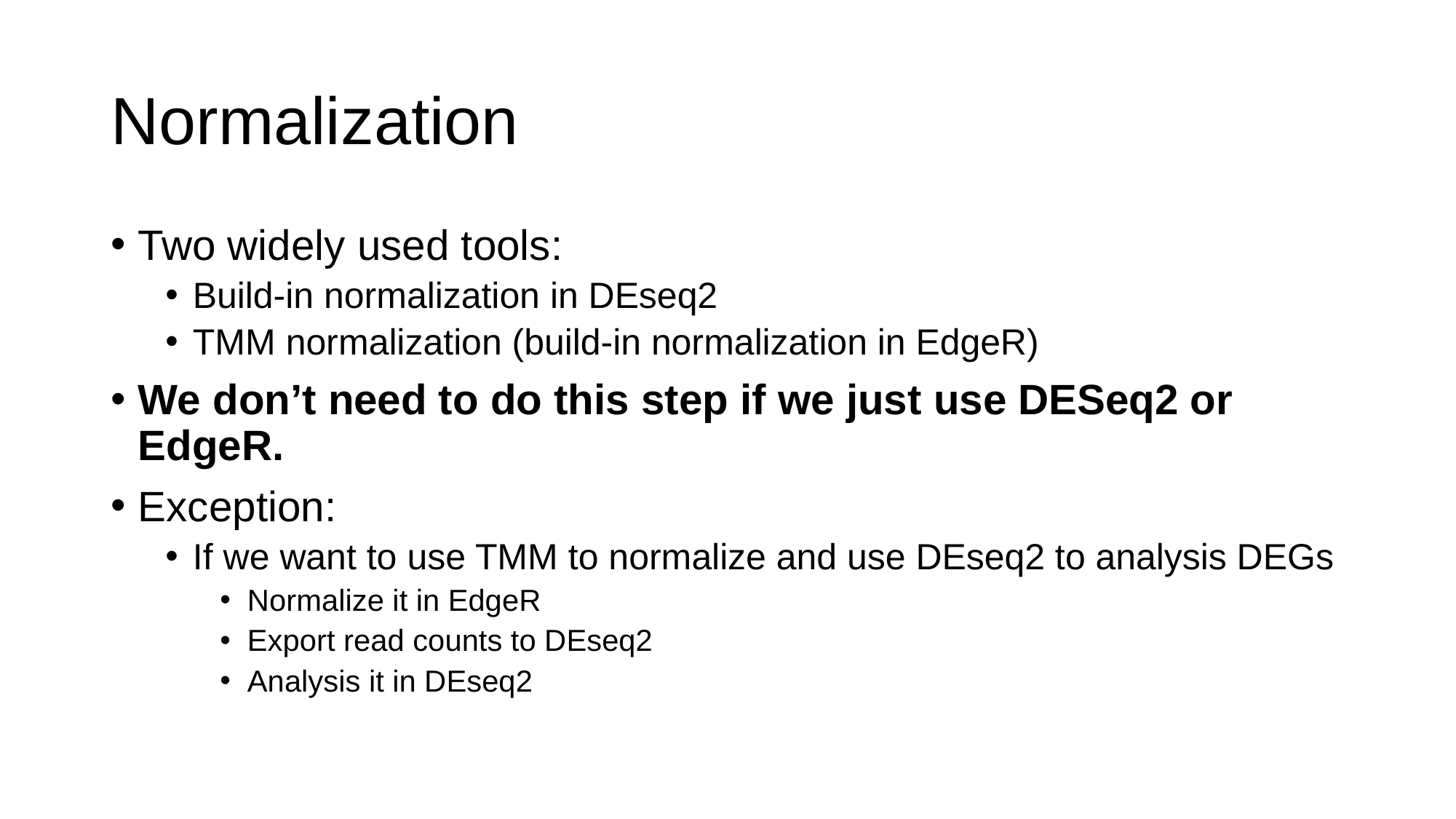

# Normalization
Two widely used tools:
Build-in normalization in DEseq2
TMM normalization (build-in normalization in EdgeR)
We don’t need to do this step if we just use DESeq2 or EdgeR.
Exception:
If we want to use TMM to normalize and use DEseq2 to analysis DEGs
Normalize it in EdgeR
Export read counts to DEseq2
Analysis it in DEseq2